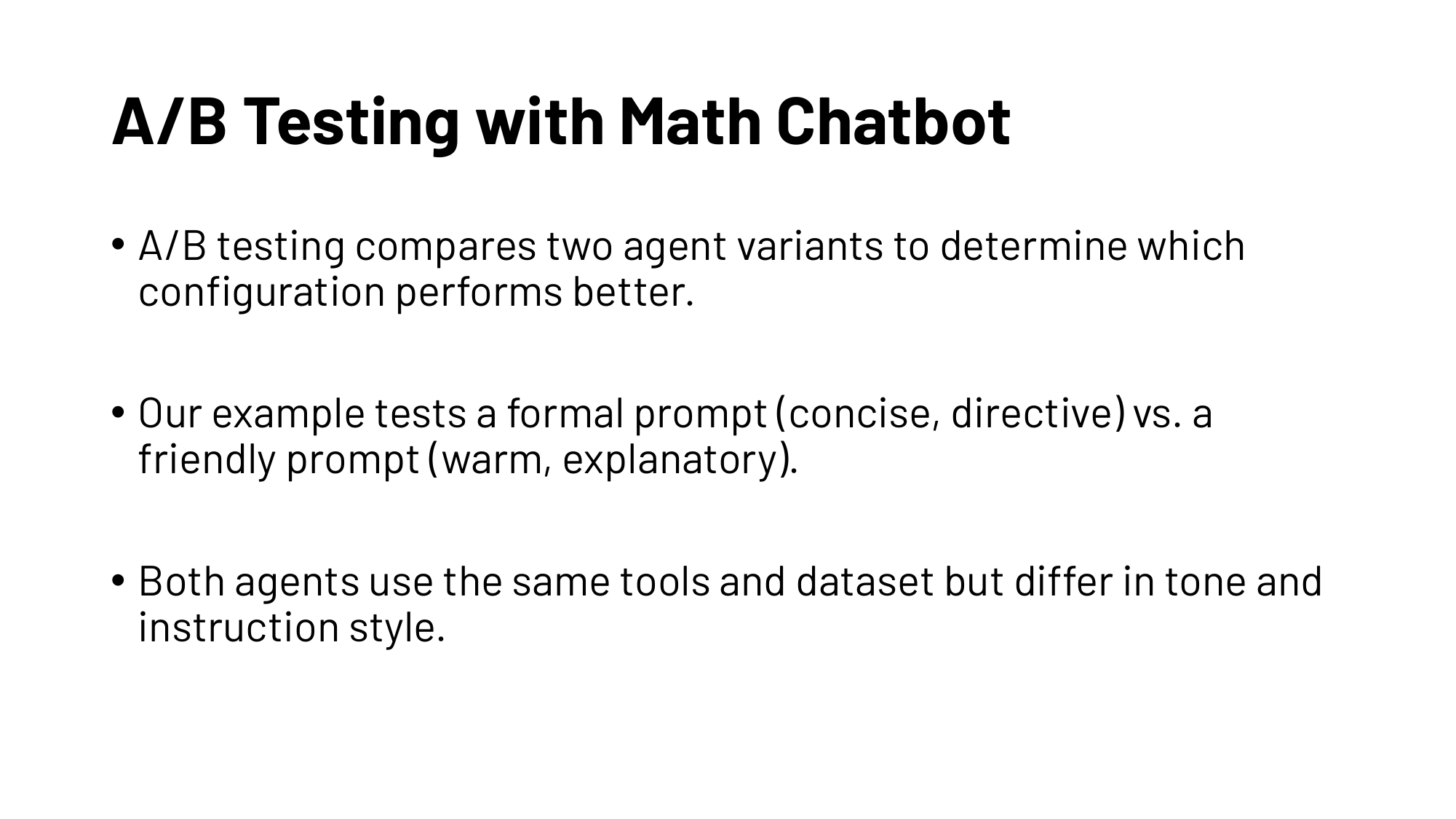

# A/B Testing with Math Chatbot
A/B testing compares two agent variants to determine which configuration performs better.

Our example tests a formal prompt (concise, directive) vs. a friendly prompt (warm, explanatory).

Both agents use the same tools and dataset but differ in tone and instruction style.